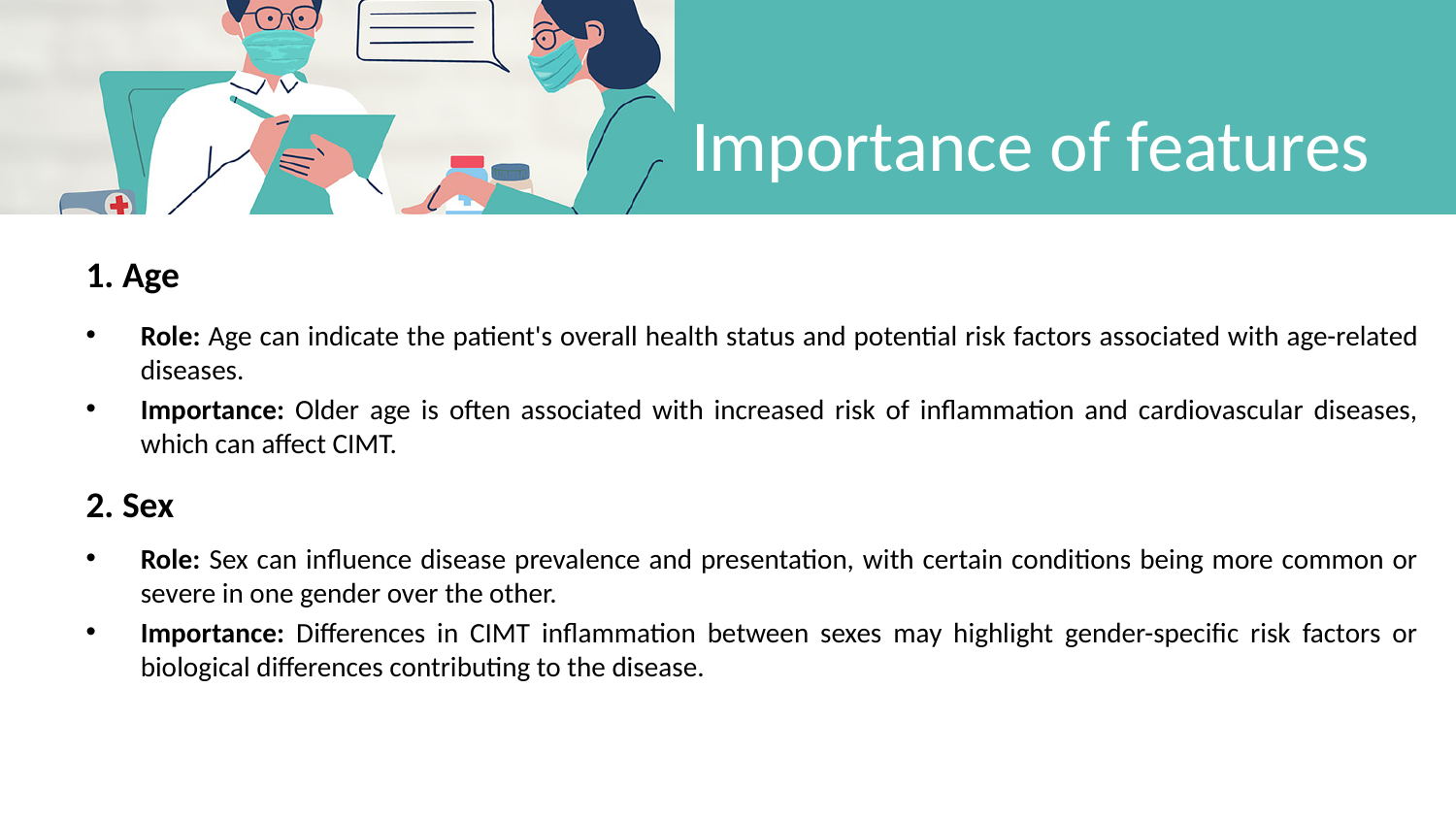

# Importance of features
1. Age
Role: Age can indicate the patient's overall health status and potential risk factors associated with age-related diseases.
Importance: Older age is often associated with increased risk of inflammation and cardiovascular diseases, which can affect CIMT.
2. Sex
Role: Sex can influence disease prevalence and presentation, with certain conditions being more common or severe in one gender over the other.
Importance: Differences in CIMT inflammation between sexes may highlight gender-specific risk factors or biological differences contributing to the disease.